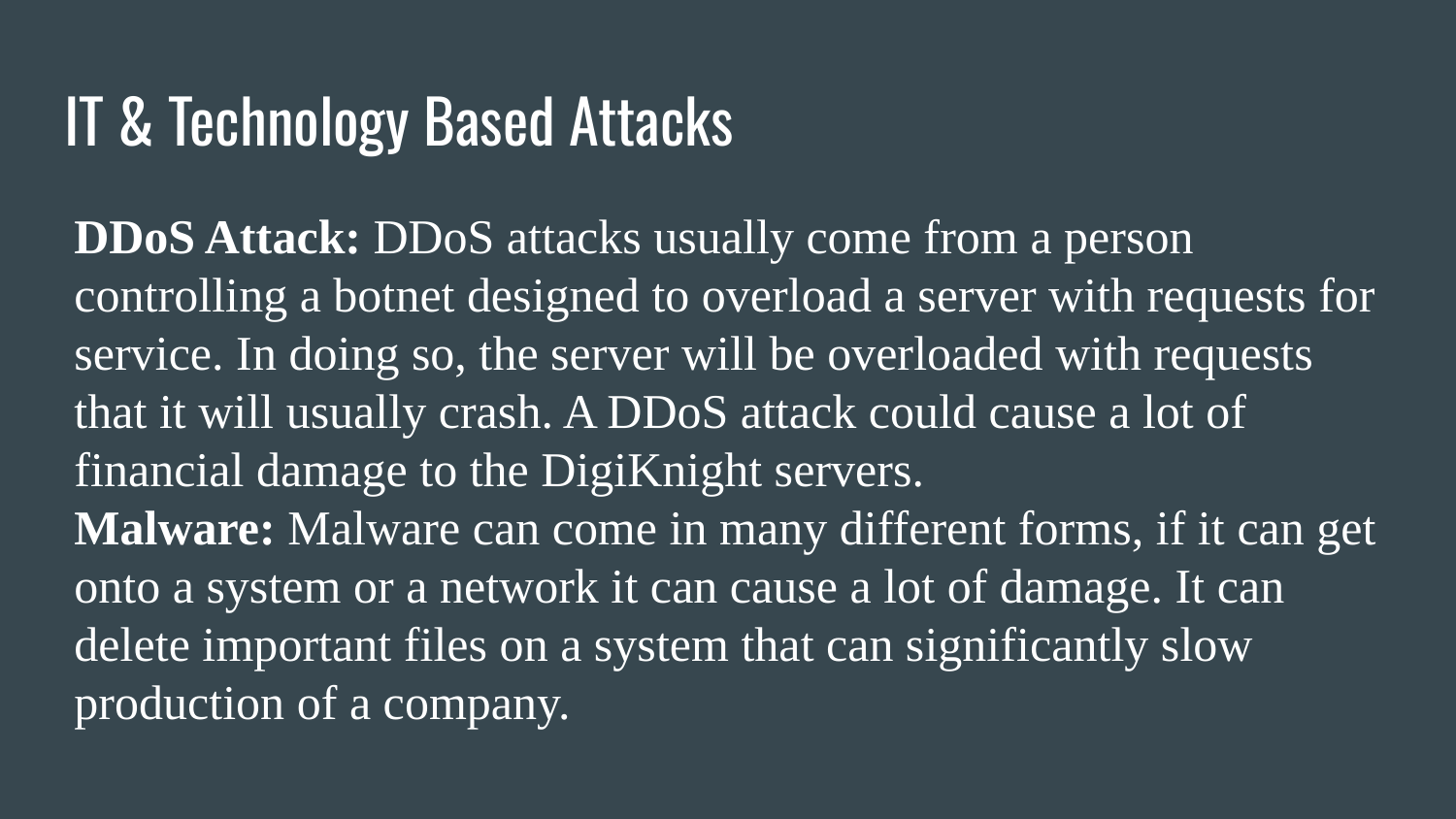

# IT & Technology Based Attacks
DDoS Attack: DDoS attacks usually come from a person controlling a botnet designed to overload a server with requests for service. In doing so, the server will be overloaded with requests that it will usually crash. A DDoS attack could cause a lot of financial damage to the DigiKnight servers.
Malware: Malware can come in many different forms, if it can get onto a system or a network it can cause a lot of damage. It can delete important files on a system that can significantly slow production of a company.